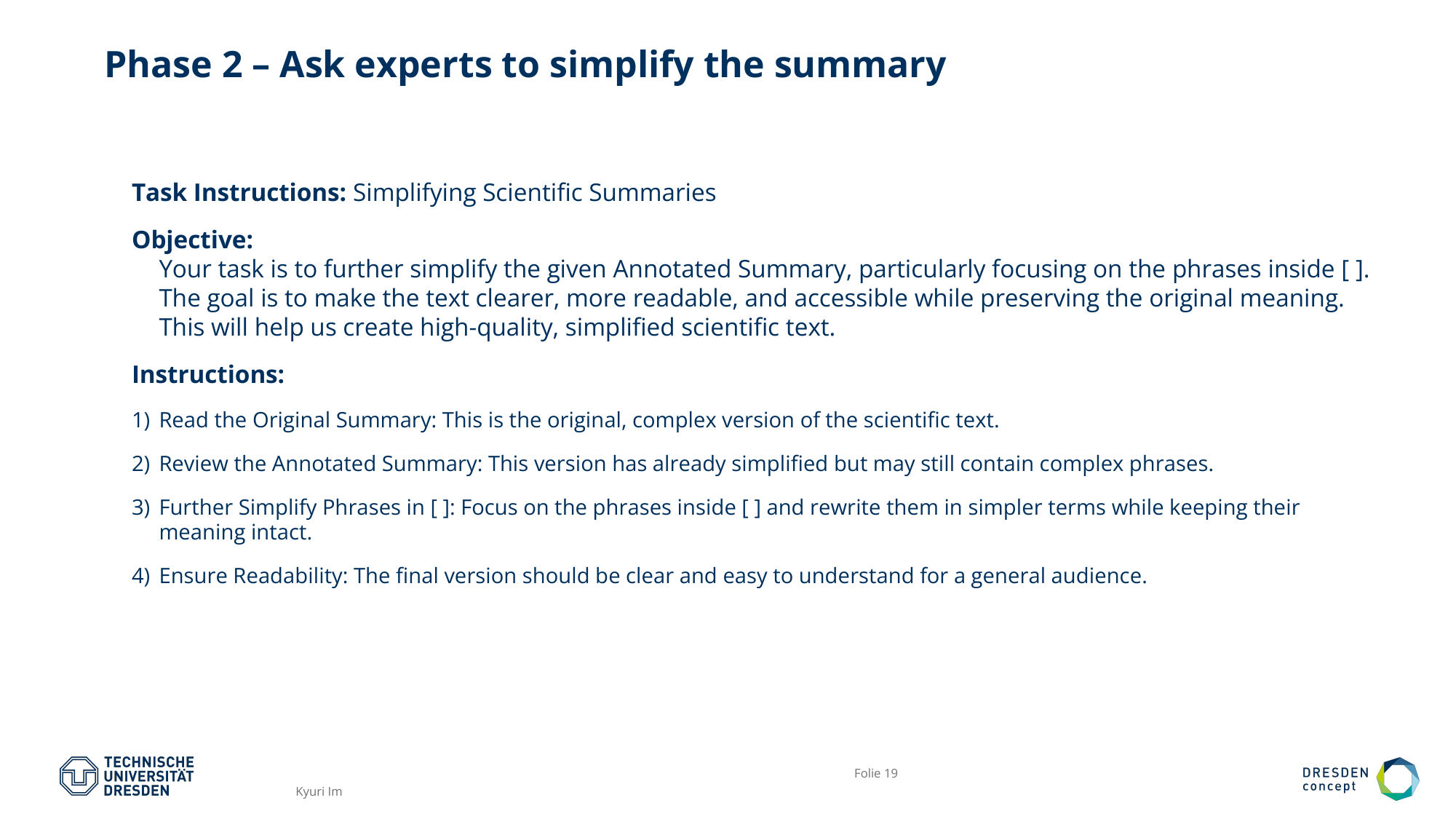

# Phase 2 – Ask experts to simplify the summary
Task Instructions: Simplifying Scientific Summaries
Objective:
Your task is to further simplify the given Annotated Summary, particularly focusing on the phrases inside [ ]. The goal is to make the text clearer, more readable, and accessible while preserving the original meaning. This will help us create high-quality, simplified scientific text.
Instructions:
Read the Original Summary: This is the original, complex version of the scientific text.
Review the Annotated Summary: This version has already simplified but may still contain complex phrases.
Further Simplify Phrases in [ ]: Focus on the phrases inside [ ] and rewrite them in simpler terms while keeping their meaning intact.
Ensure Readability: The final version should be clear and easy to understand for a general audience.